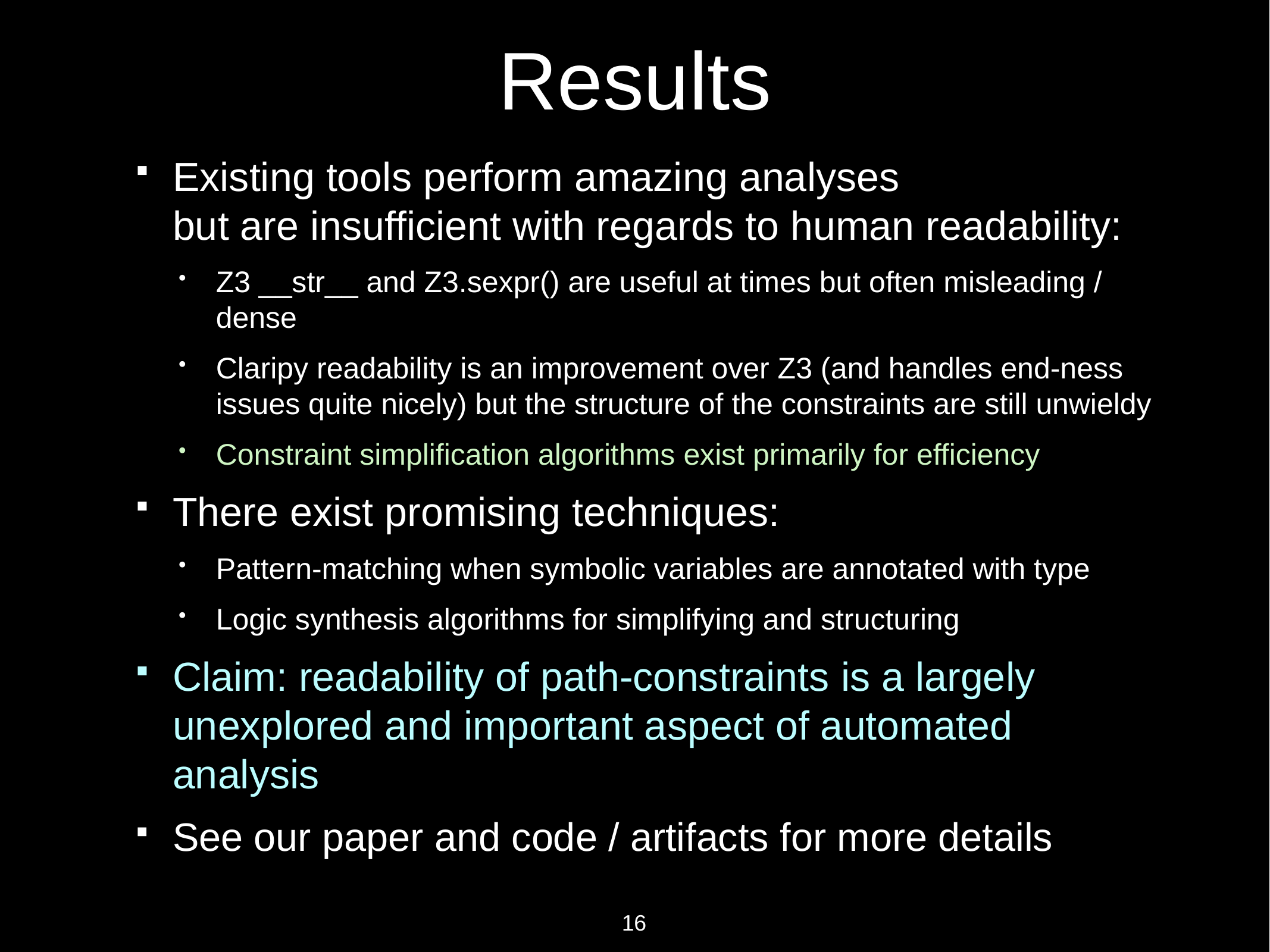

# Results
Existing tools perform amazing analyses
but are insufficient with regards to human readability:
Z3 __str__ and Z3.sexpr() are useful at times but often misleading / dense
Claripy readability is an improvement over Z3 (and handles end-ness issues quite nicely) but the structure of the constraints are still unwieldy
Constraint simplification algorithms exist primarily for efficiency
There exist promising techniques:
Pattern-matching when symbolic variables are annotated with type
Logic synthesis algorithms for simplifying and structuring
Claim: readability of path-constraints is a largely unexplored and important aspect of automated analysis
See our paper and code / artifacts for more details

16